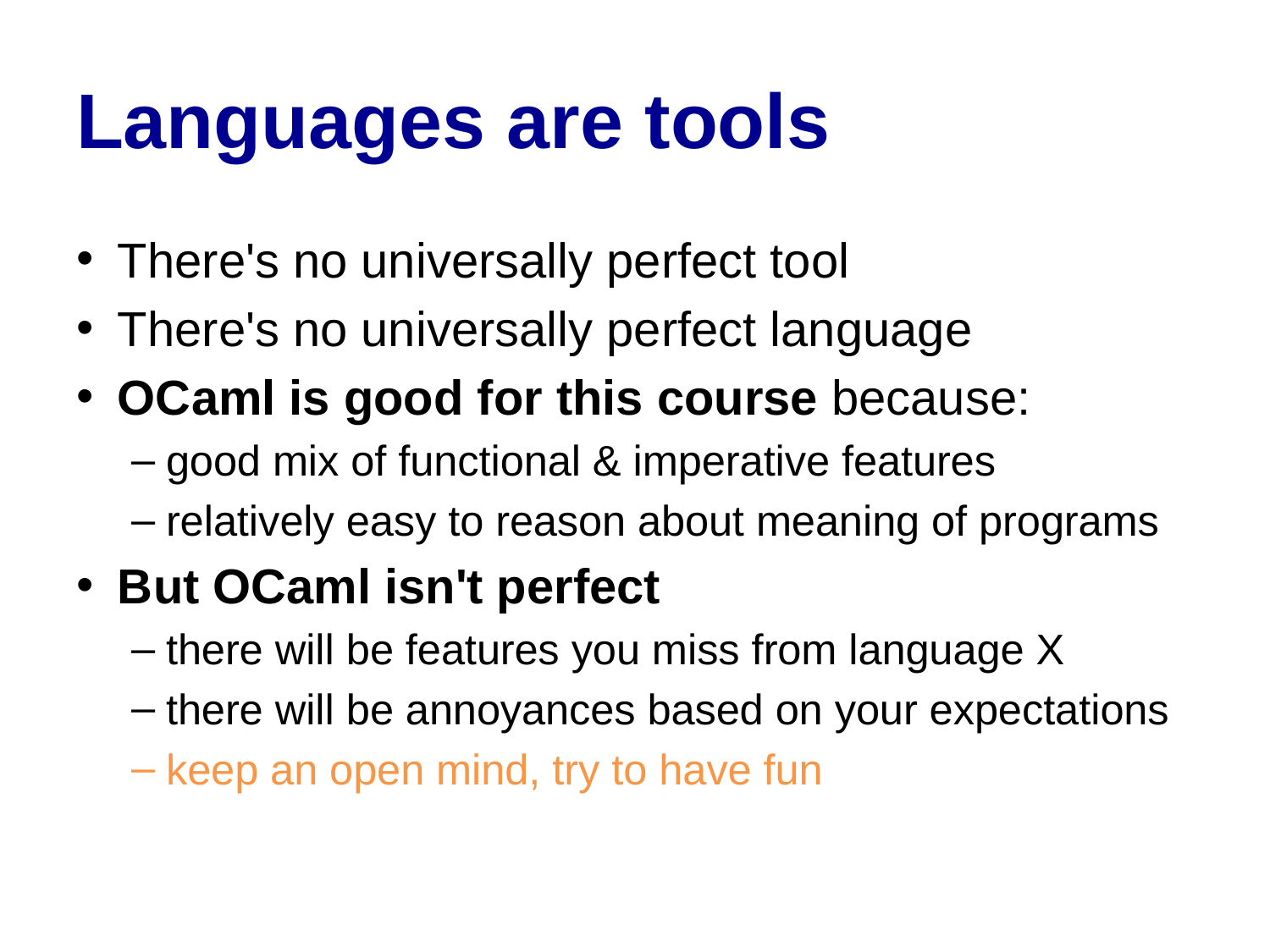

# Languages are tools
There's no universally perfect tool
There's no universally perfect language
OCaml is good for this course because:
good mix of functional & imperative features
relatively easy to reason about meaning of programs
But OCaml isn't perfect
there will be features you miss from language X
there will be annoyances based on your expectations
keep an open mind, try to have fun